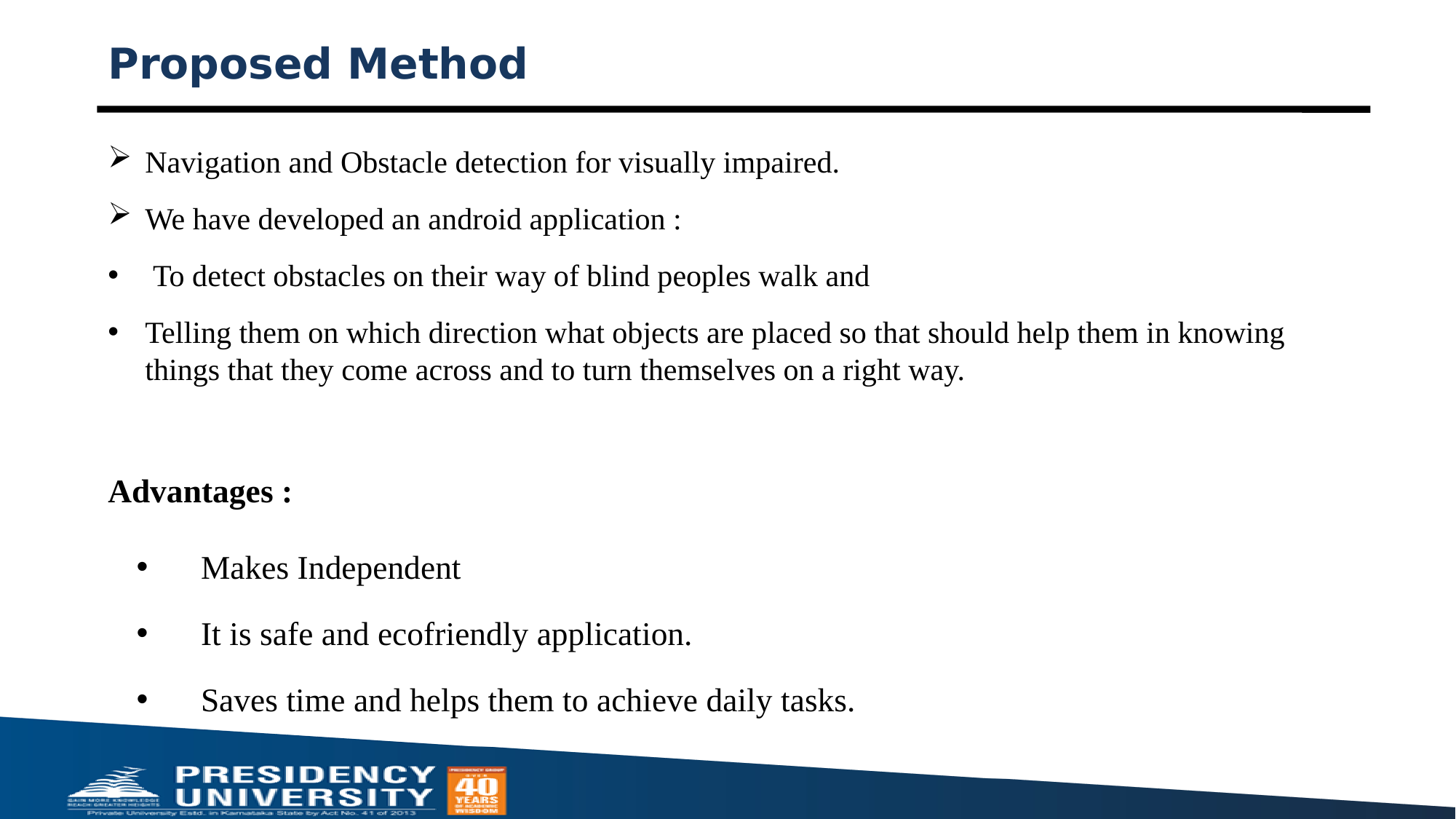

# Proposed Method
Navigation and Obstacle detection for visually impaired.
We have developed an android application :
 To detect obstacles on their way of blind peoples walk and
Telling them on which direction what objects are placed so that should help them in knowing things that they come across and to turn themselves on a right way.

Advantages :
Makes Independent
It is safe and ecofriendly application.
Saves time and helps them to achieve daily tasks.